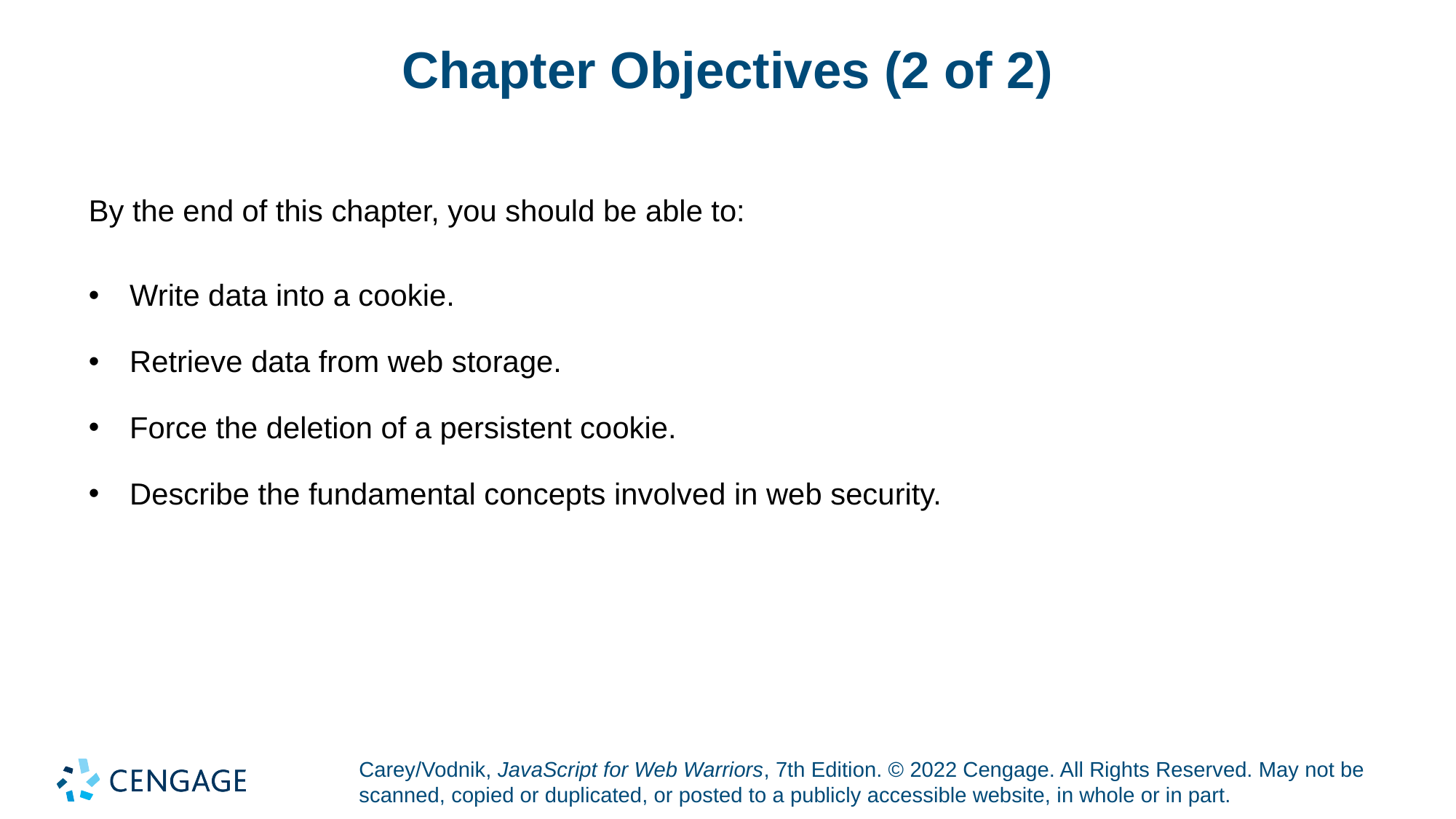

# Chapter Objectives (2 of 2)
By the end of this chapter, you should be able to:
Write data into a cookie.
Retrieve data from web storage.
Force the deletion of a persistent cookie.
Describe the fundamental concepts involved in web security.